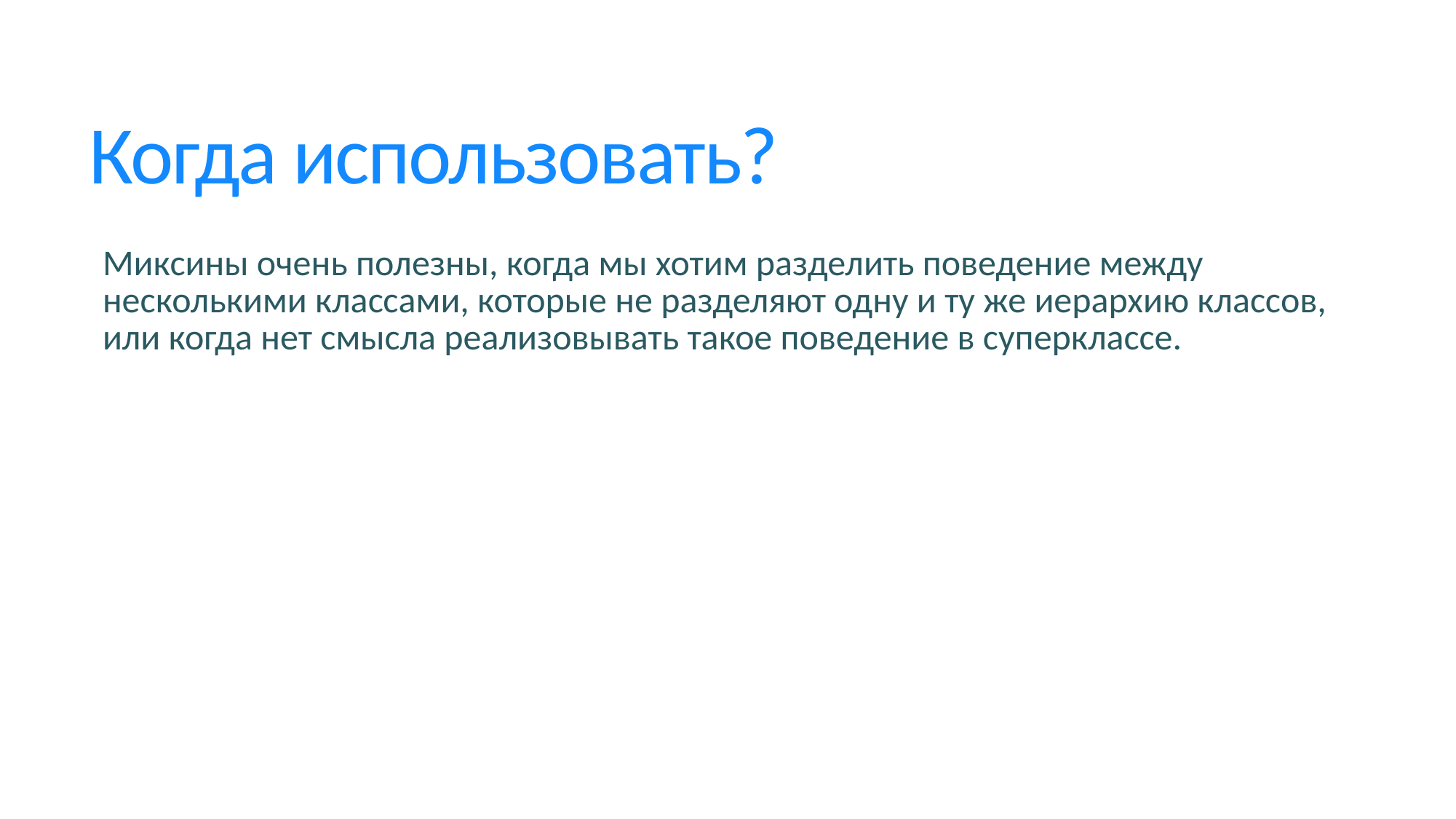

# Когда использовать?
Миксины очень полезны, когда мы хотим разделить поведение между несколькими классами, которые не разделяют одну и ту же иерархию классов, или когда нет смысла реализовывать такое поведение в суперклассе.